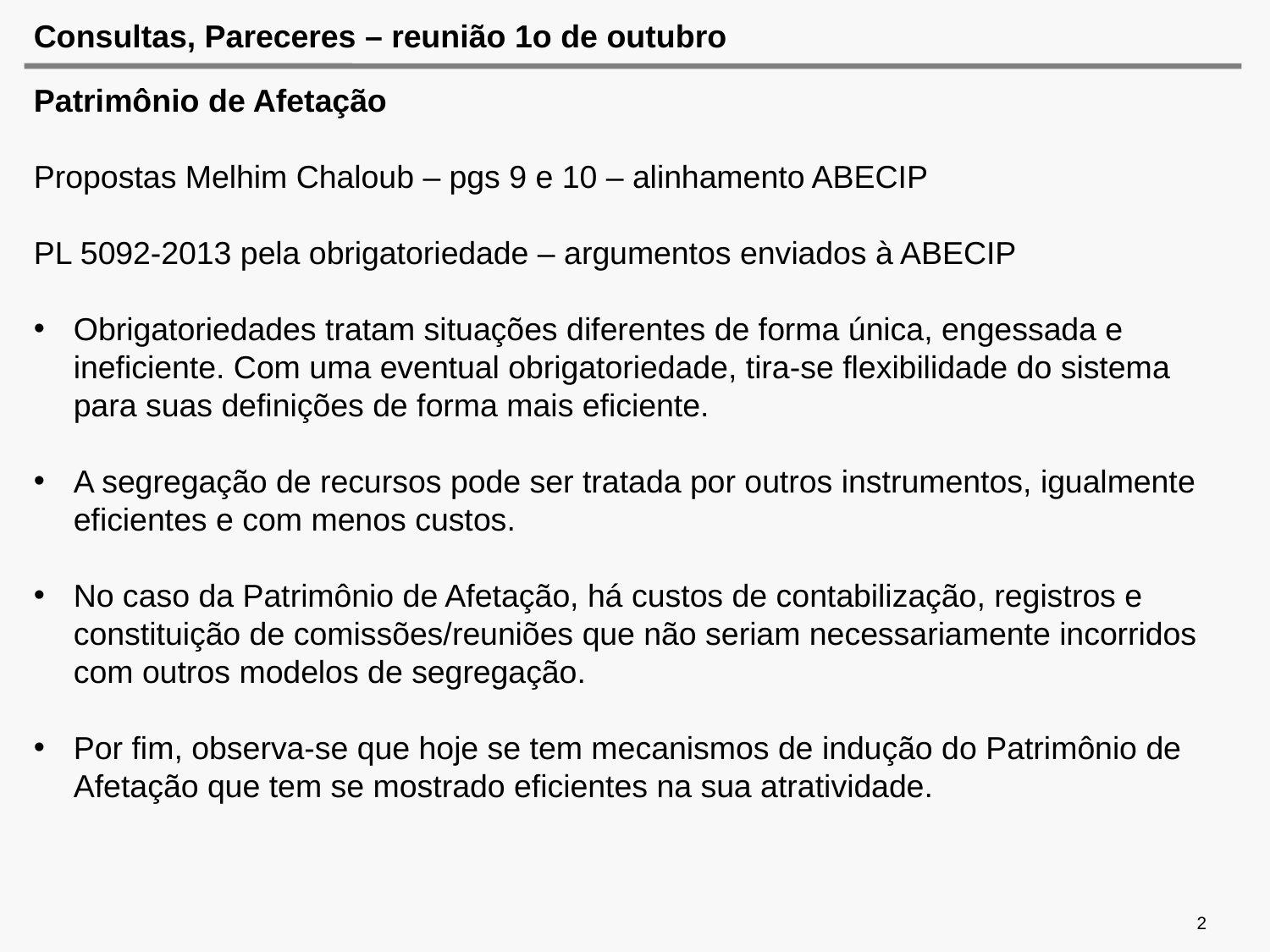

# Consultas, Pareceres – reunião 1o de outubro

Patrimônio de Afetação

Propostas Melhim Chaloub – pgs 9 e 10 – alinhamento ABECIP

PL 5092-2013 pela obrigatoriedade – argumentos enviados à ABECIP

Obrigatoriedades tratam situações diferentes de forma única, engessada e  ineficiente. Com uma eventual obrigatoriedade, tira-se flexibilidade do sistema para suas definições de forma mais eficiente.

A segregação de recursos pode ser tratada por outros instrumentos, igualmente eficientes e com menos custos.

No caso da Patrimônio de Afetação, há custos de contabilização, registros e constituição de comissões/reuniões que não seriam necessariamente incorridos com outros modelos de segregação.

Por fim, observa-se que hoje se tem mecanismos de indução do Patrimônio de Afetação que tem se mostrado eficientes na sua atratividade.

2